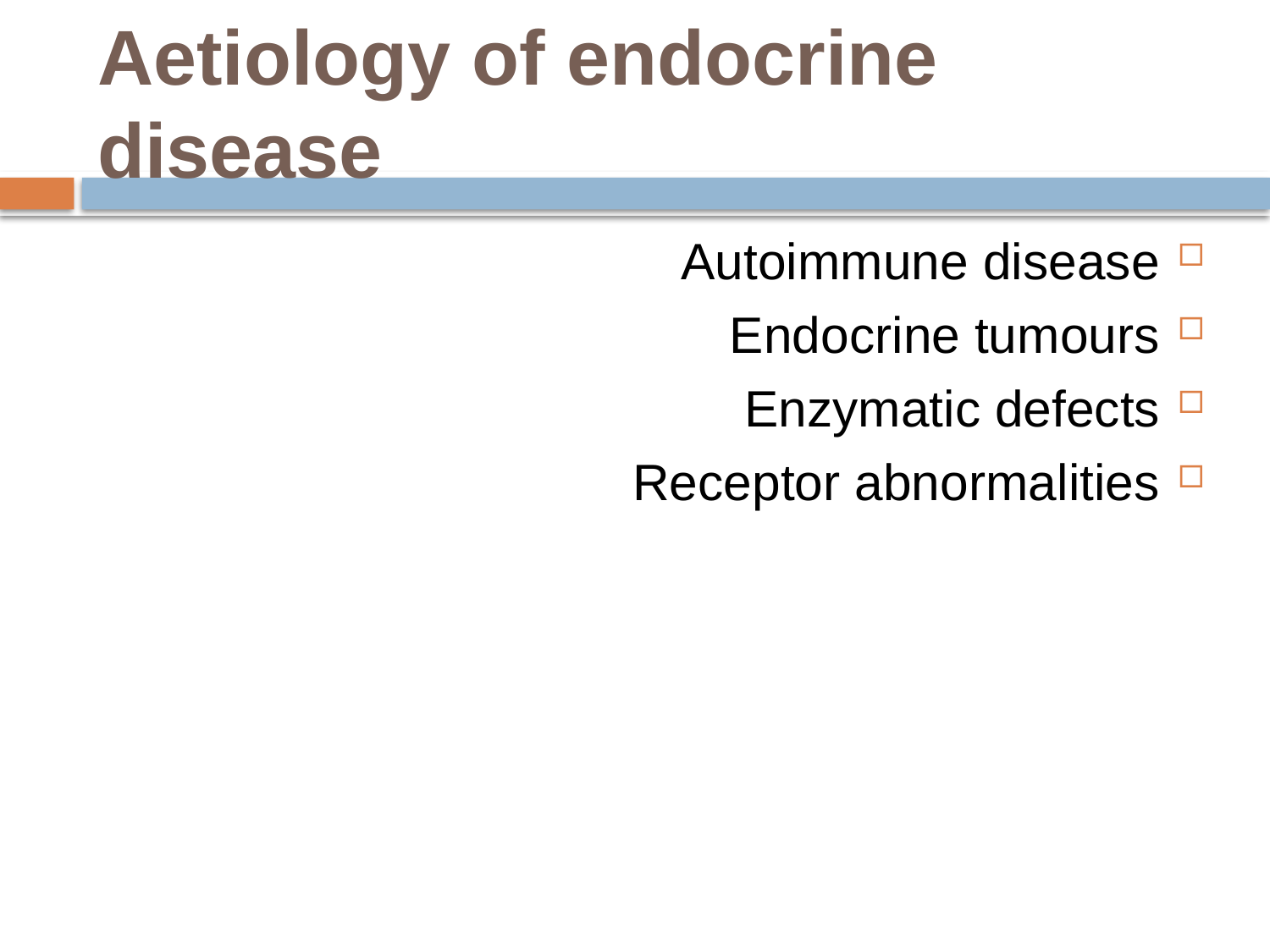

# Aetiology of endocrine disease
Autoimmune disease
Endocrine tumours
Enzymatic defects
Receptor abnormalities